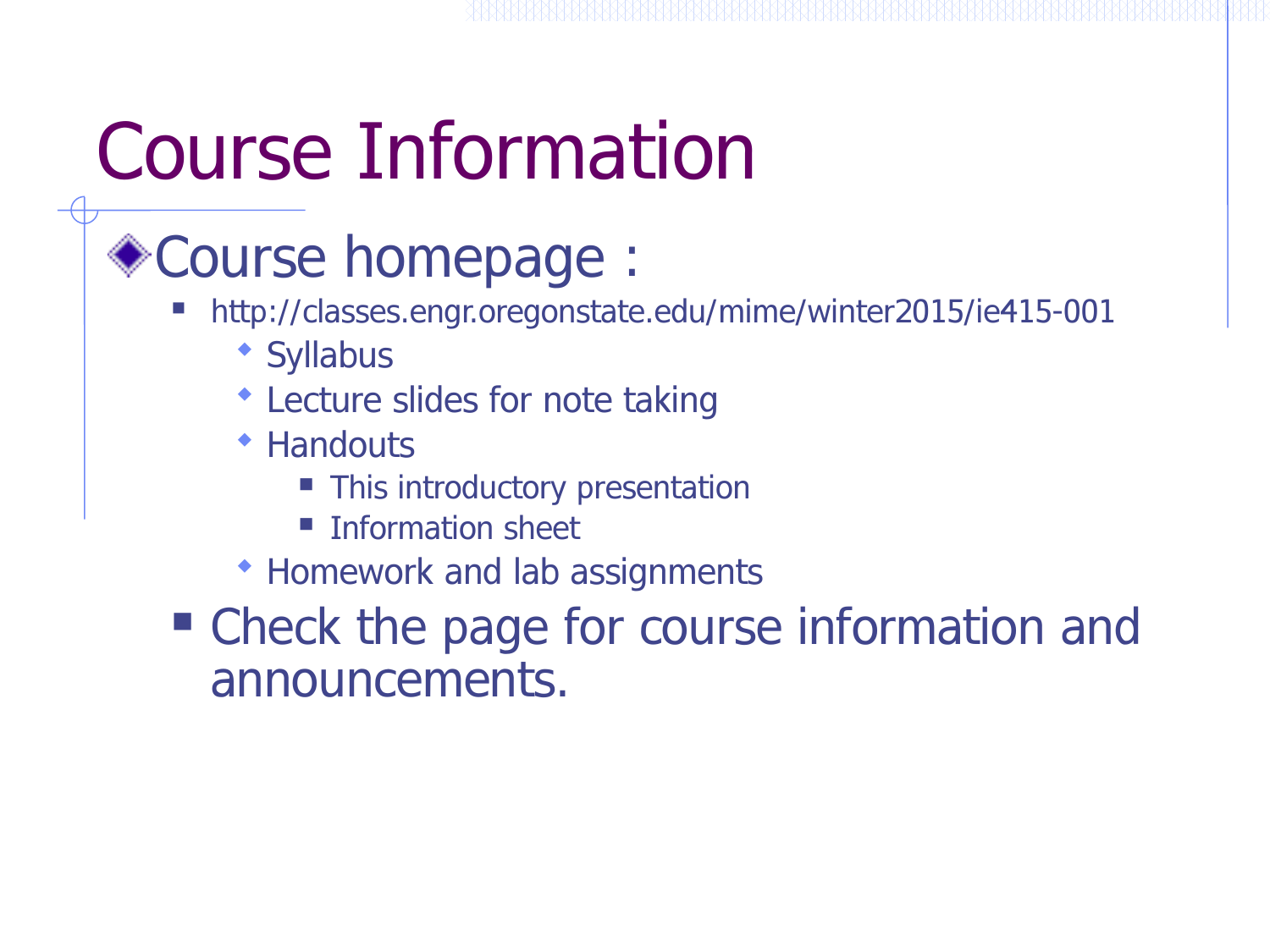

# Course Information
Course homepage :
http://classes.engr.oregonstate.edu/mime/winter2015/ie415-001
Syllabus
Lecture slides for note taking
Handouts
This introductory presentation
Information sheet
Homework and lab assignments
Check the page for course information and announcements.